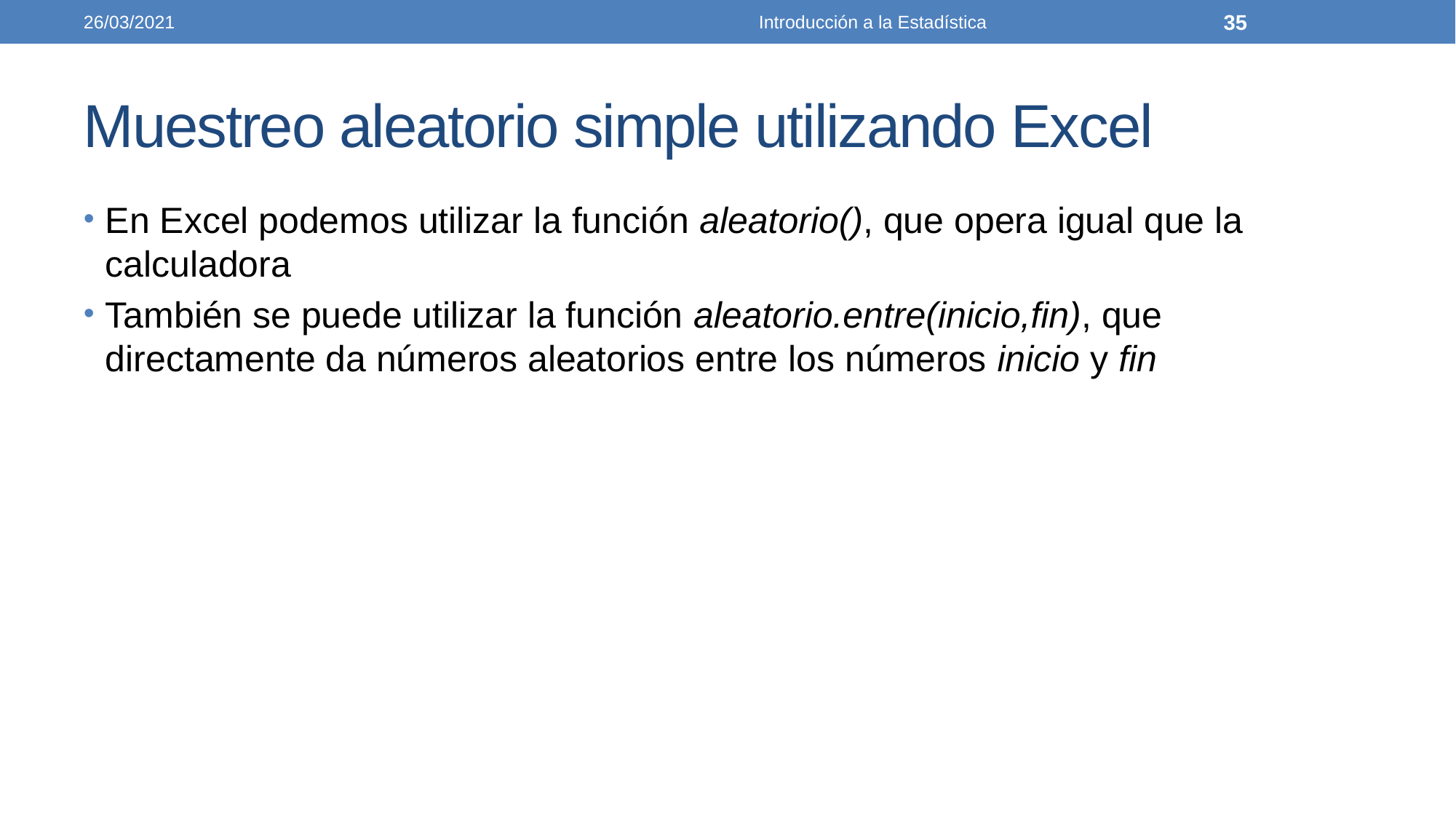

26/03/2021
Introducción a la Estadística
35
# Muestreo aleatorio simple utilizando Excel
En Excel podemos utilizar la función aleatorio(), que opera igual que la calculadora
También se puede utilizar la función aleatorio.entre(inicio,fin), que directamente da números aleatorios entre los números inicio y fin